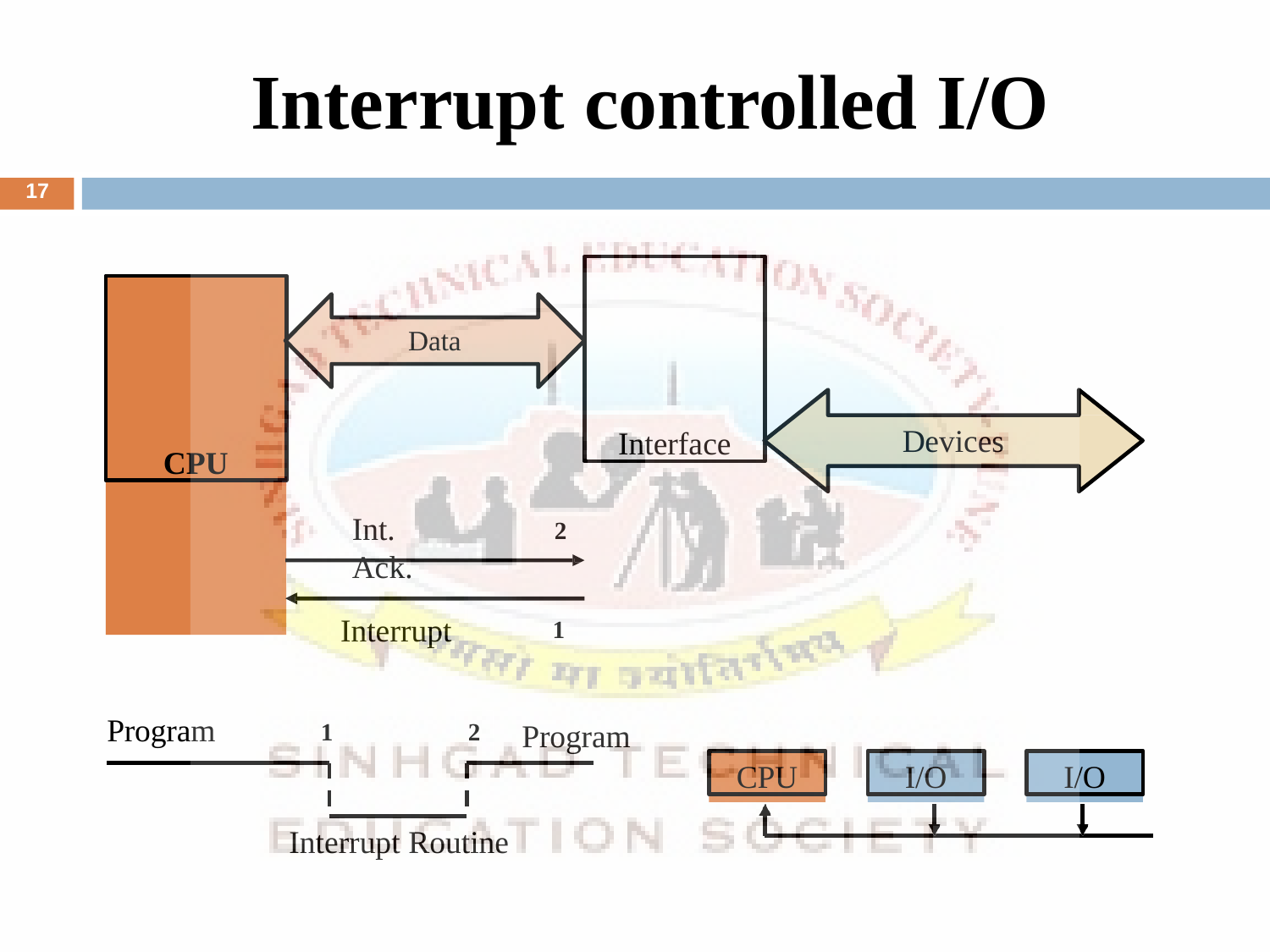

# Interrupt controlled I/O
17

Interface

CPU

Data

Devices

Int. Ack.

2

Interrupt
1
Program

Program
2
1

CPU

I/O

I/O

Interrupt Routine